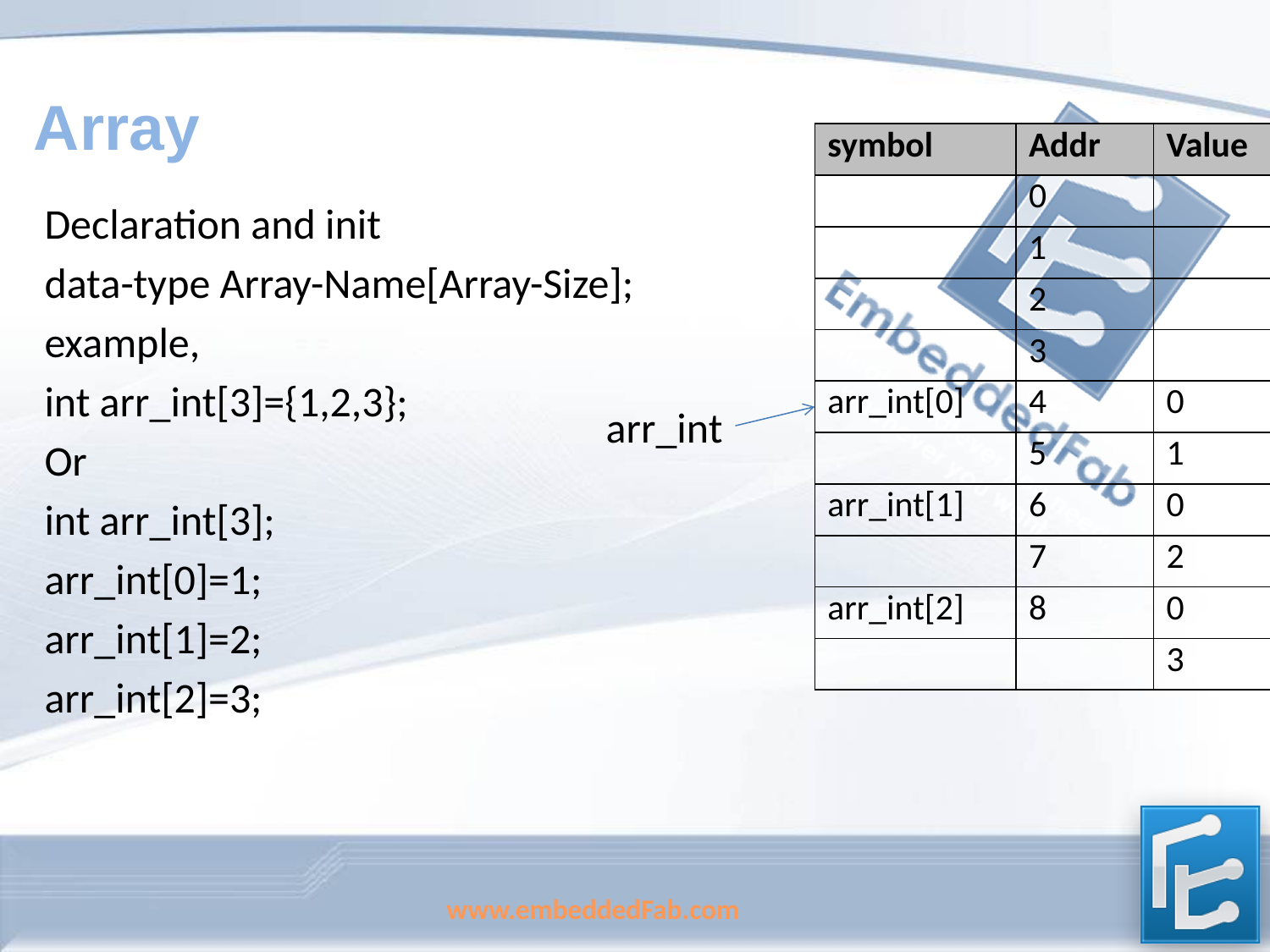

# Array
| symbol | Addr | Value |
| --- | --- | --- |
|  | 0 |  |
|  | 1 |  |
|  | 2 |  |
|  | 3 |  |
| arr\_int[0] | 4 | 0 |
|  | 5 | 1 |
| arr\_int[1] | 6 | 0 |
|  | 7 | 2 |
| arr\_int[2] | 8 | 0 |
|  |  | 3 |
Declaration and init
data-type Array-Name[Array-Size];
example,
int arr_int[3]={1,2,3};
Or
int arr_int[3];
arr_int[0]=1;
arr_int[1]=2;
arr_int[2]=3;

arr_int
www.embeddedFab.com
71